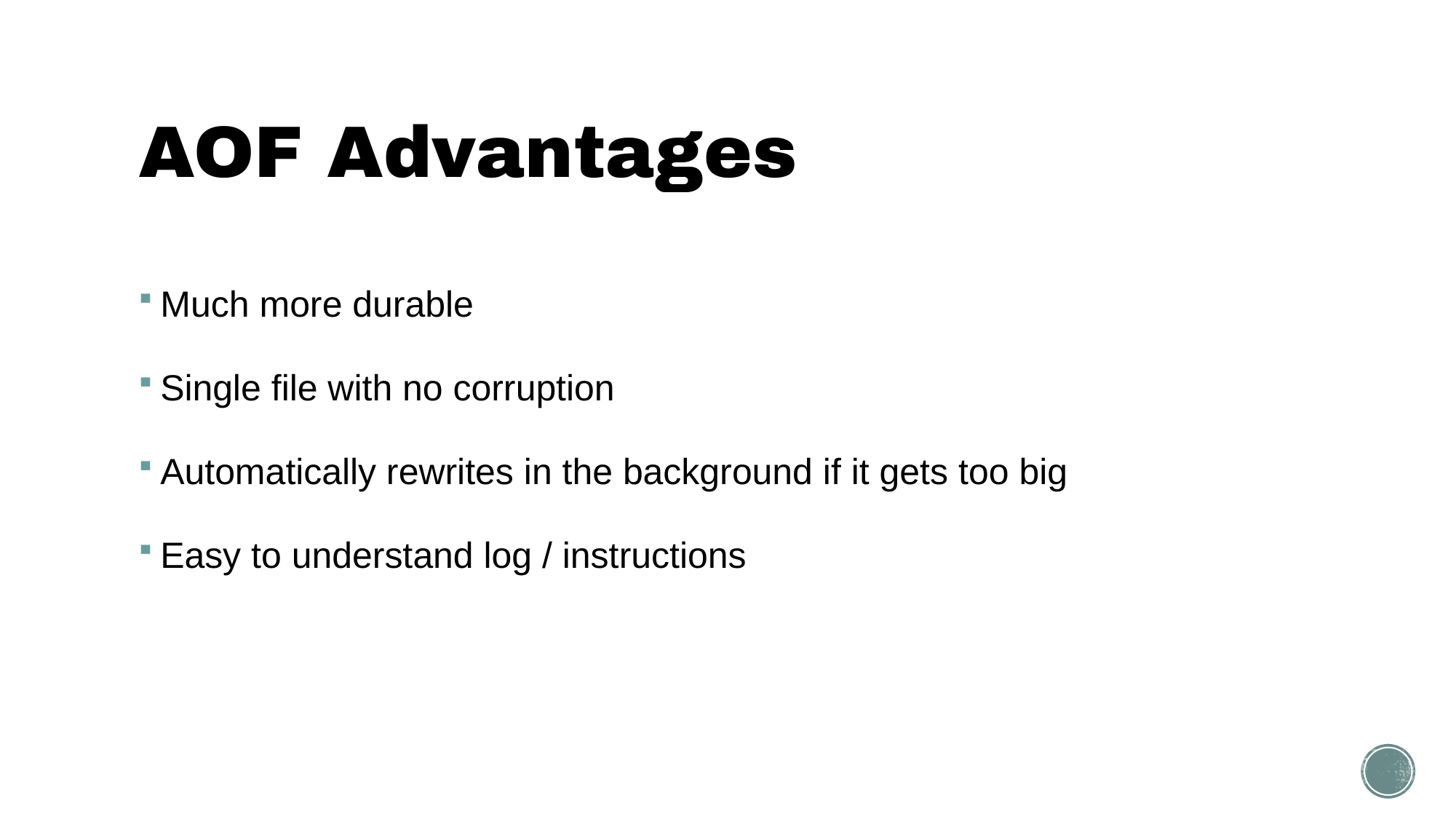

# AOF Advantages
Much more durable
Single file with no corruption
Automatically rewrites in the background if it gets too big
Easy to understand log / instructions